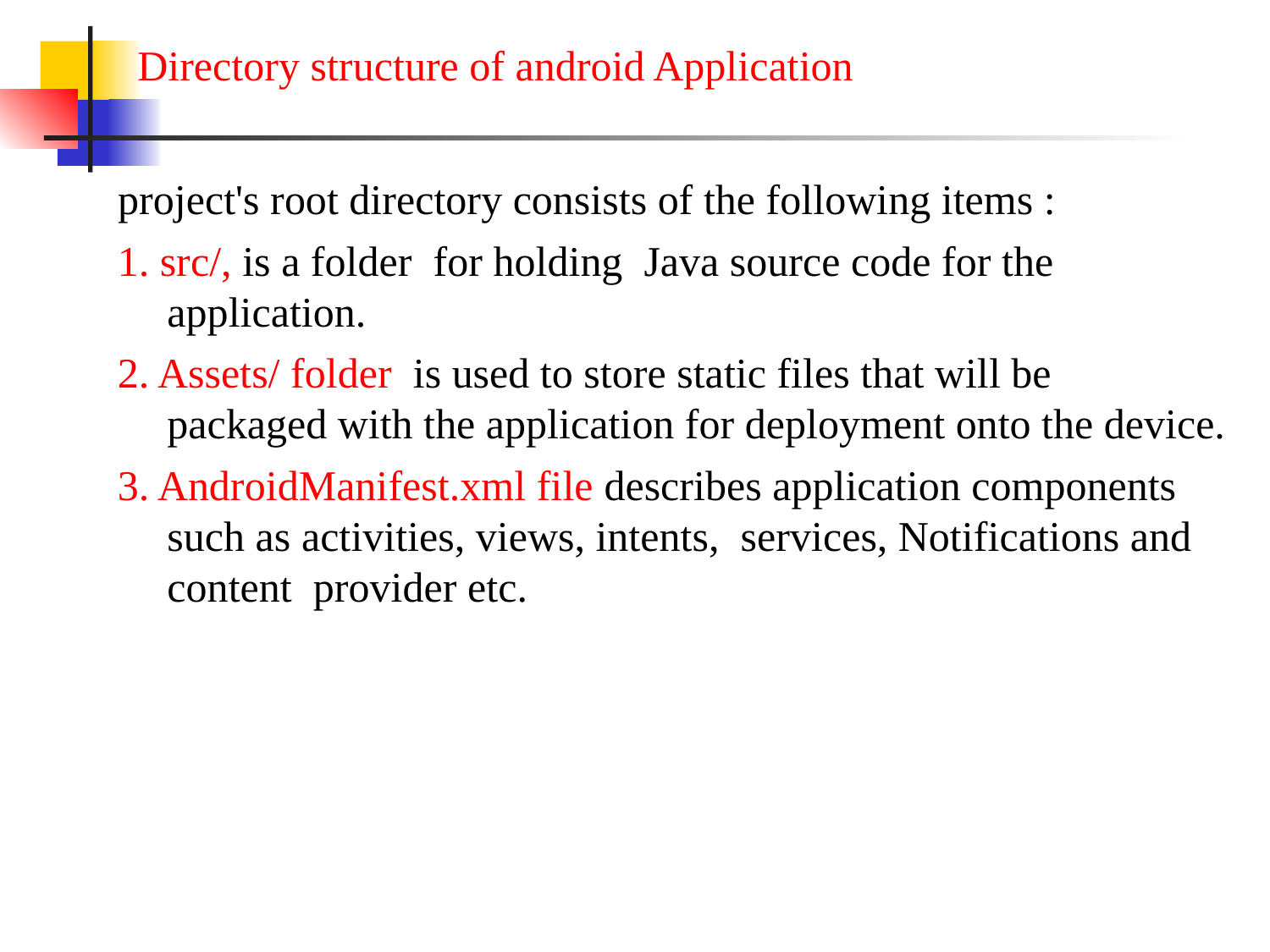

Directory structure of android Application
project's root directory consists of the following items :
1. src/, is a folder  for holding  Java source code for the application.
2. Assets/ folder  is used to store static files that will be  packaged with the application for deployment onto the device.
3. AndroidManifest.xml file describes application components such as activities, views, intents,  services, Notifications and content  provider etc.